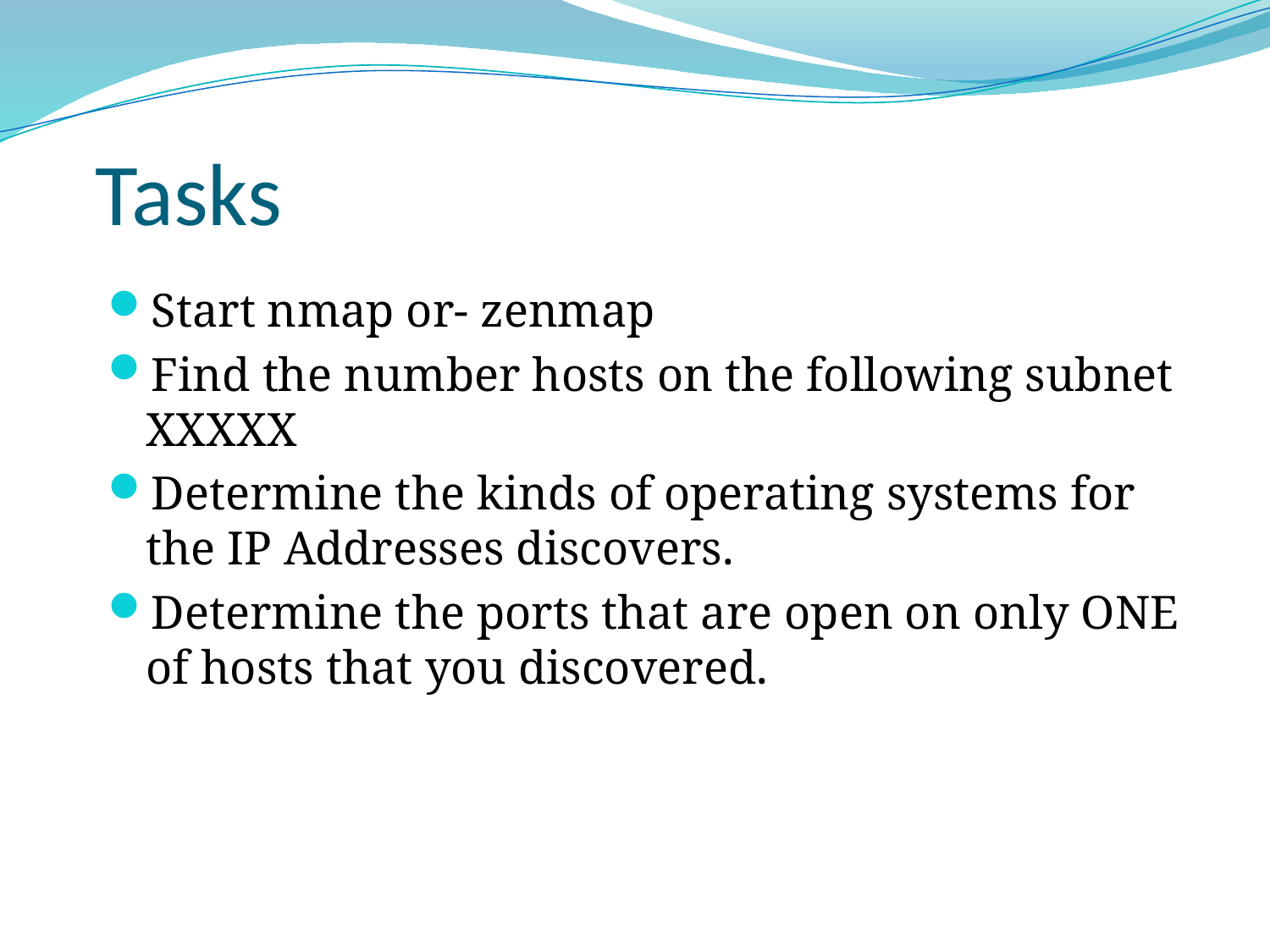

# Tasks
Start nmap or- zenmap
Find the number hosts on the following subnet XXXXX
Determine the kinds of operating systems for the IP Addresses discovers.
Determine the ports that are open on only ONE of hosts that you discovered.